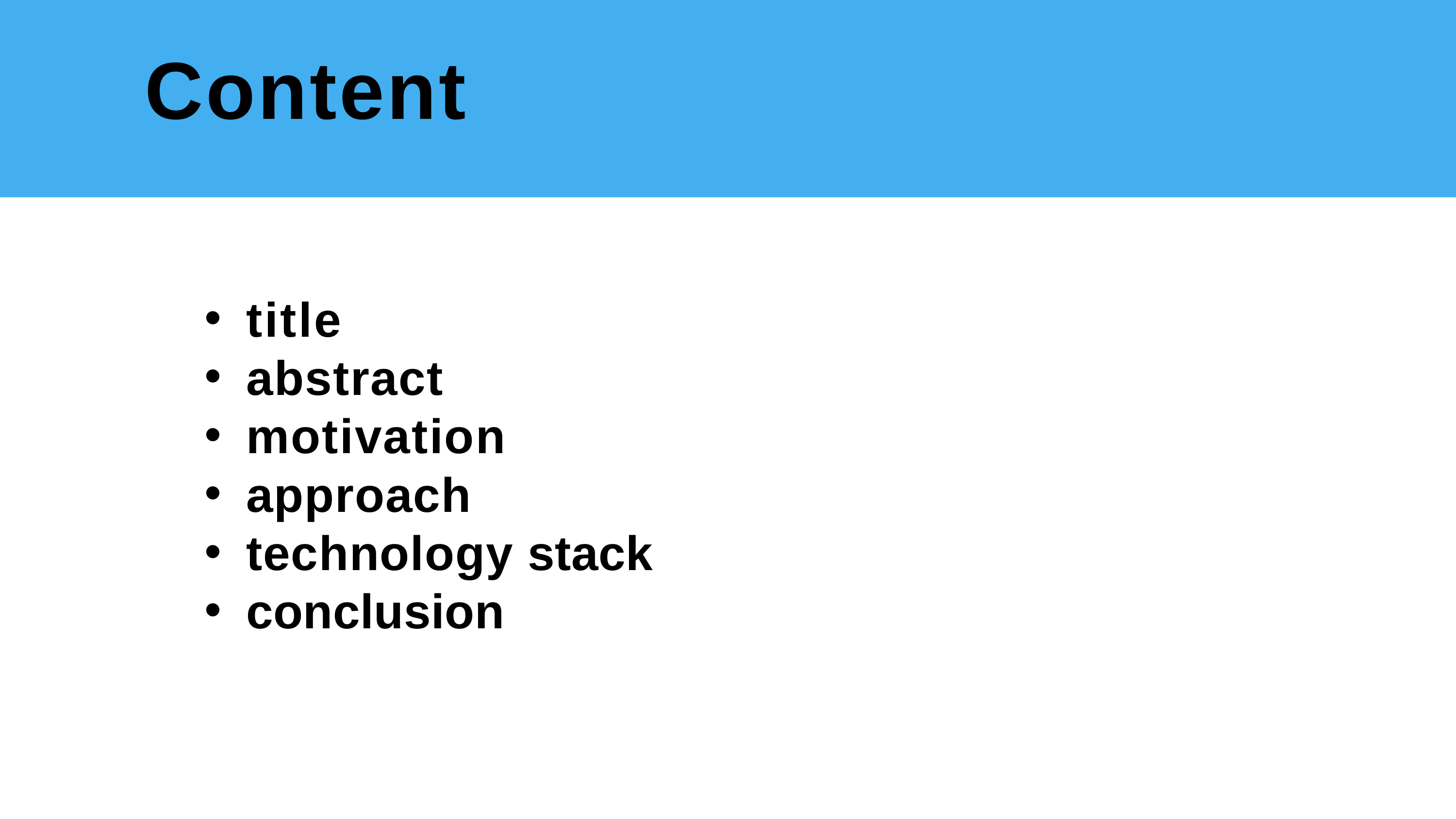

# Content
title
abstract
motivation
approach
technology stack
conclusion